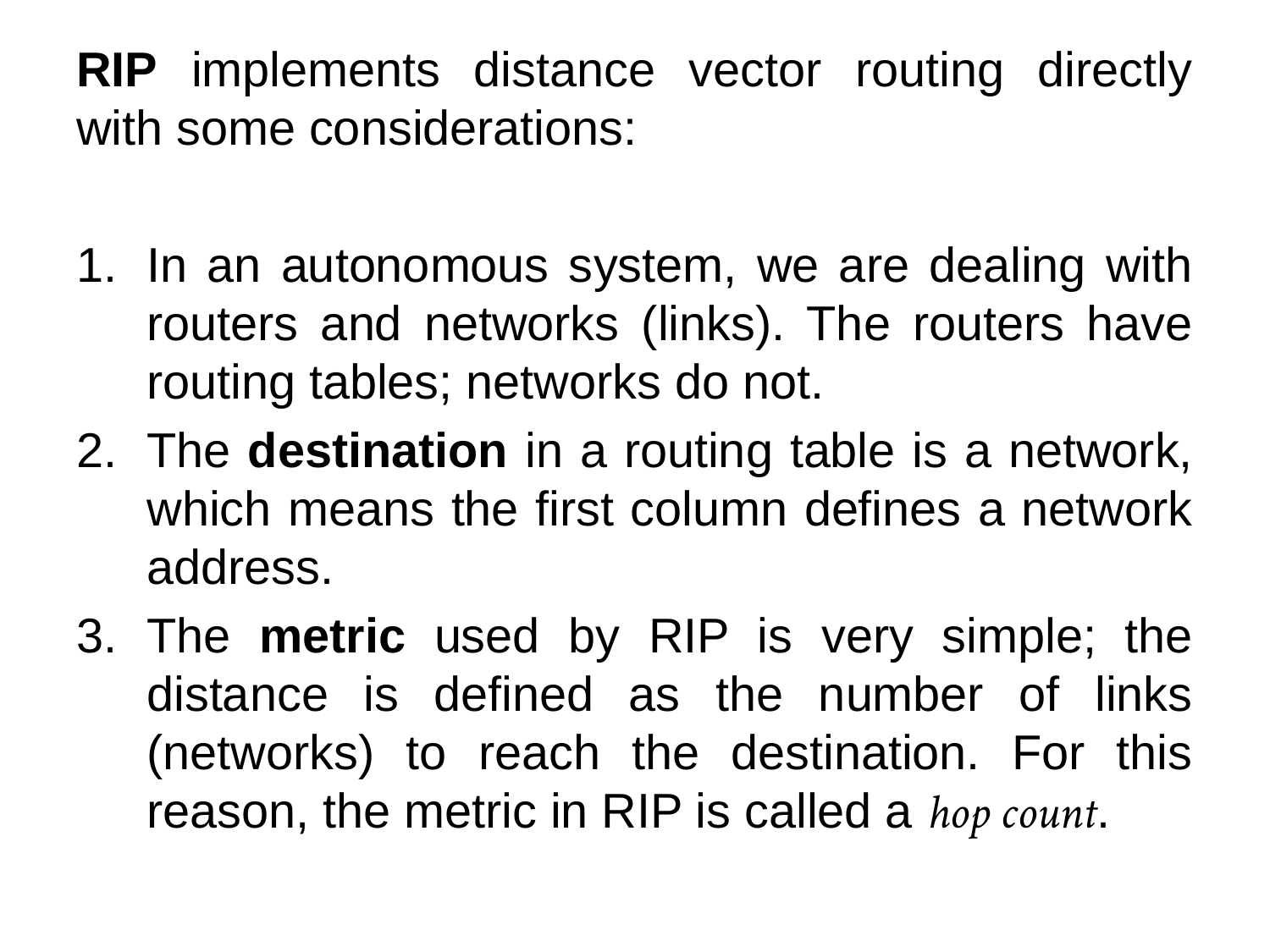

RIP implements distance vector routing directly with some considerations:

In an autonomous system, we are dealing with routers and networks (links). The routers have routing tables; networks do not.
The destination in a routing table is a network, which means the first column defines a network address.
The metric used by RIP is very simple; the distance is defined as the number of links (networks) to reach the destination. For this reason, the metric in RIP is called a hop count.